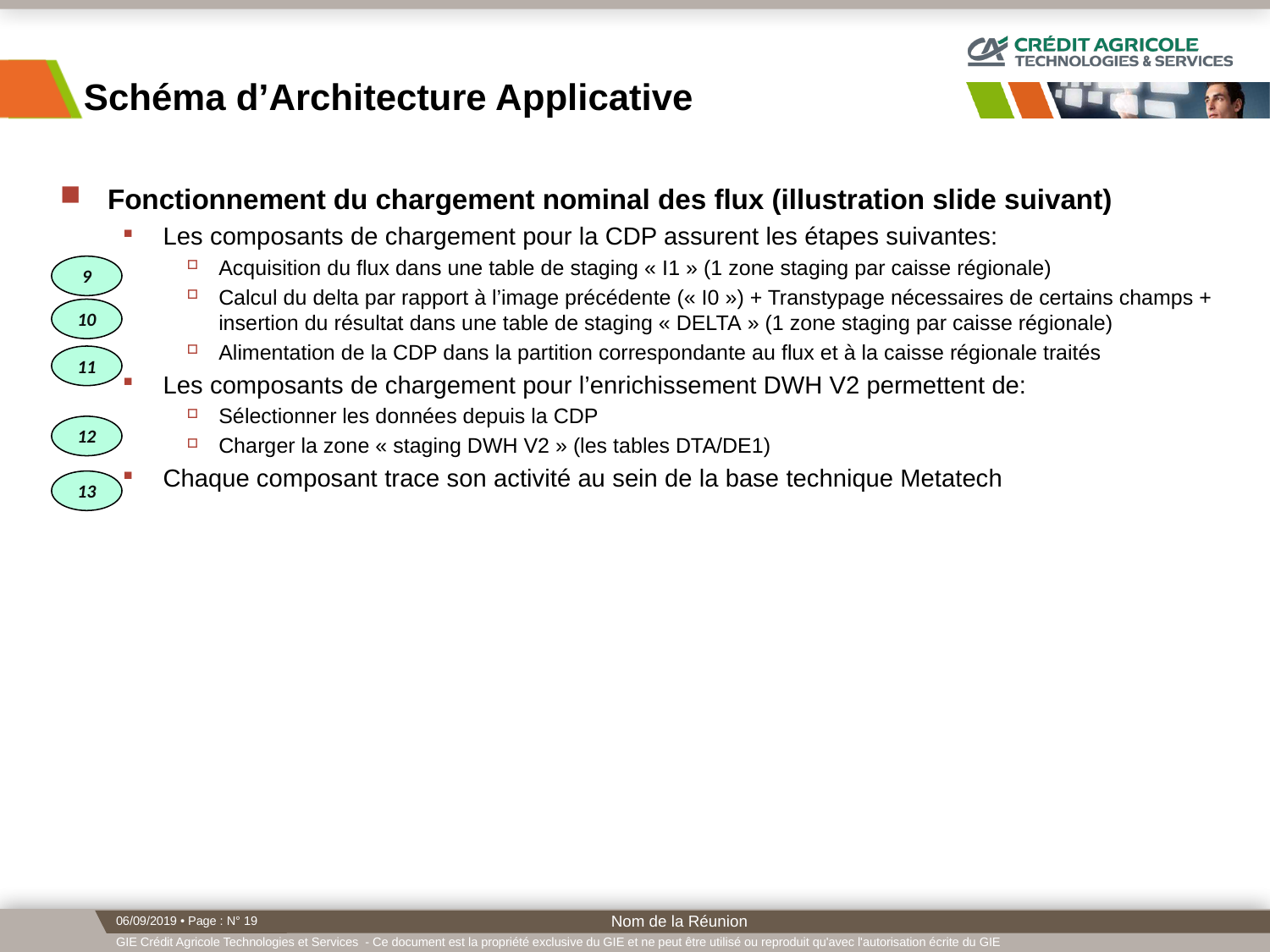

# Schéma d’Architecture Applicative

Fonctionnement du chargement nominal des flux (illustration slide suivant)
Les composants de chargement pour la CDP assurent les étapes suivantes:
Acquisition du flux dans une table de staging « I1 » (1 zone staging par caisse régionale)
Calcul du delta par rapport à l’image précédente (« I0 ») + Transtypage nécessaires de certains champs + insertion du résultat dans une table de staging « DELTA » (1 zone staging par caisse régionale)
Alimentation de la CDP dans la partition correspondante au flux et à la caisse régionale traités
Les composants de chargement pour l’enrichissement DWH V2 permettent de:
Sélectionner les données depuis la CDP
Charger la zone « staging DWH V2 » (les tables DTA/DE1)
Chaque composant trace son activité au sein de la base technique Metatech
9
10
11
12
13
Nom de la Réunion